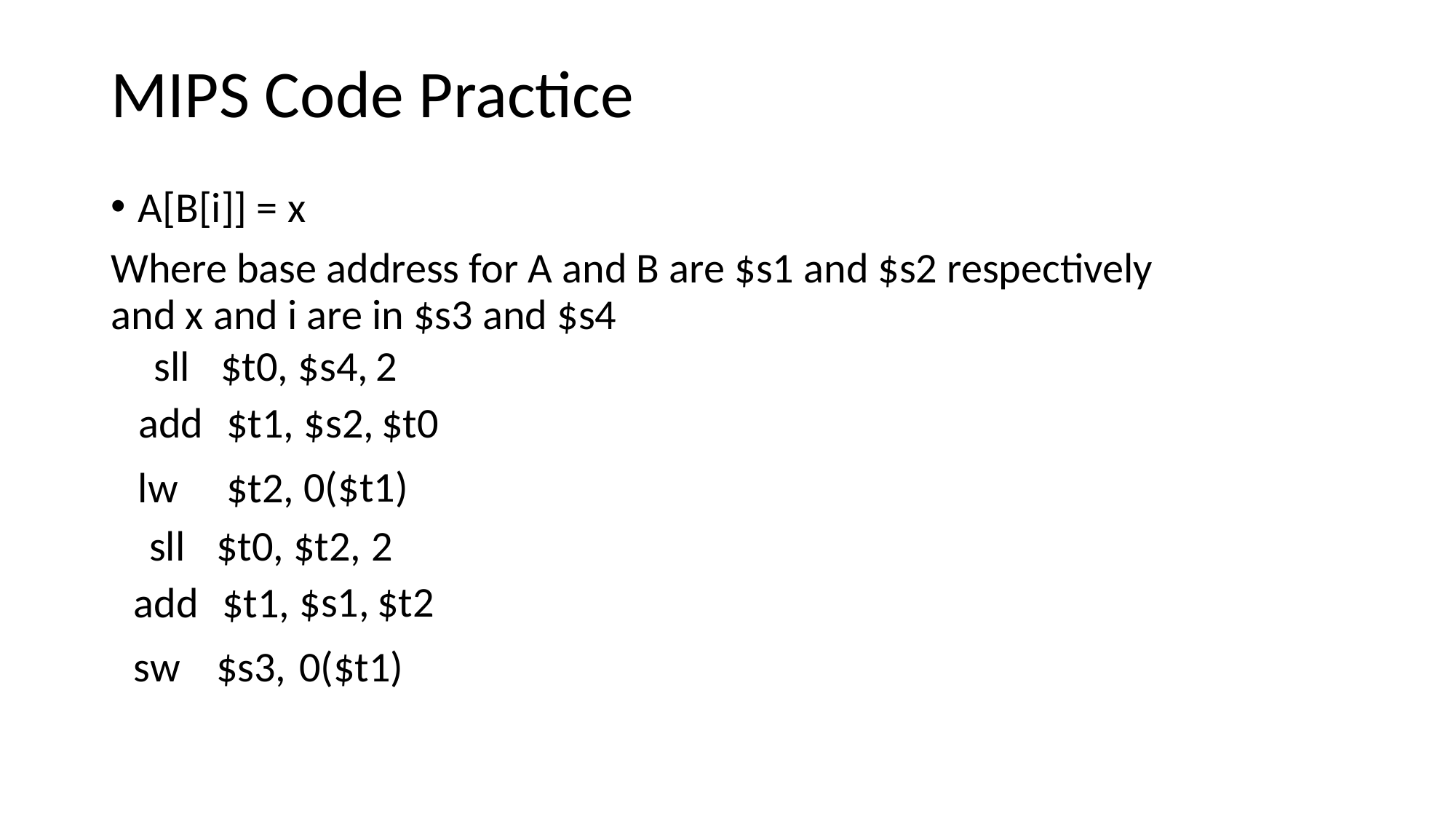

# MIPS Code Practice
A[B[i]] = x
Where base address for A and B are $s1 and $s2 respectively and x and i are in $s3 and $s4
$s4,
2
sll
$t0,
$s2,
$t0
add
$t1,
0($t1)
lw
$t2,
$t2,
2
sll
$t0,
$s1,
$t2
add
$t1,
0($t1)
sw
$s3,